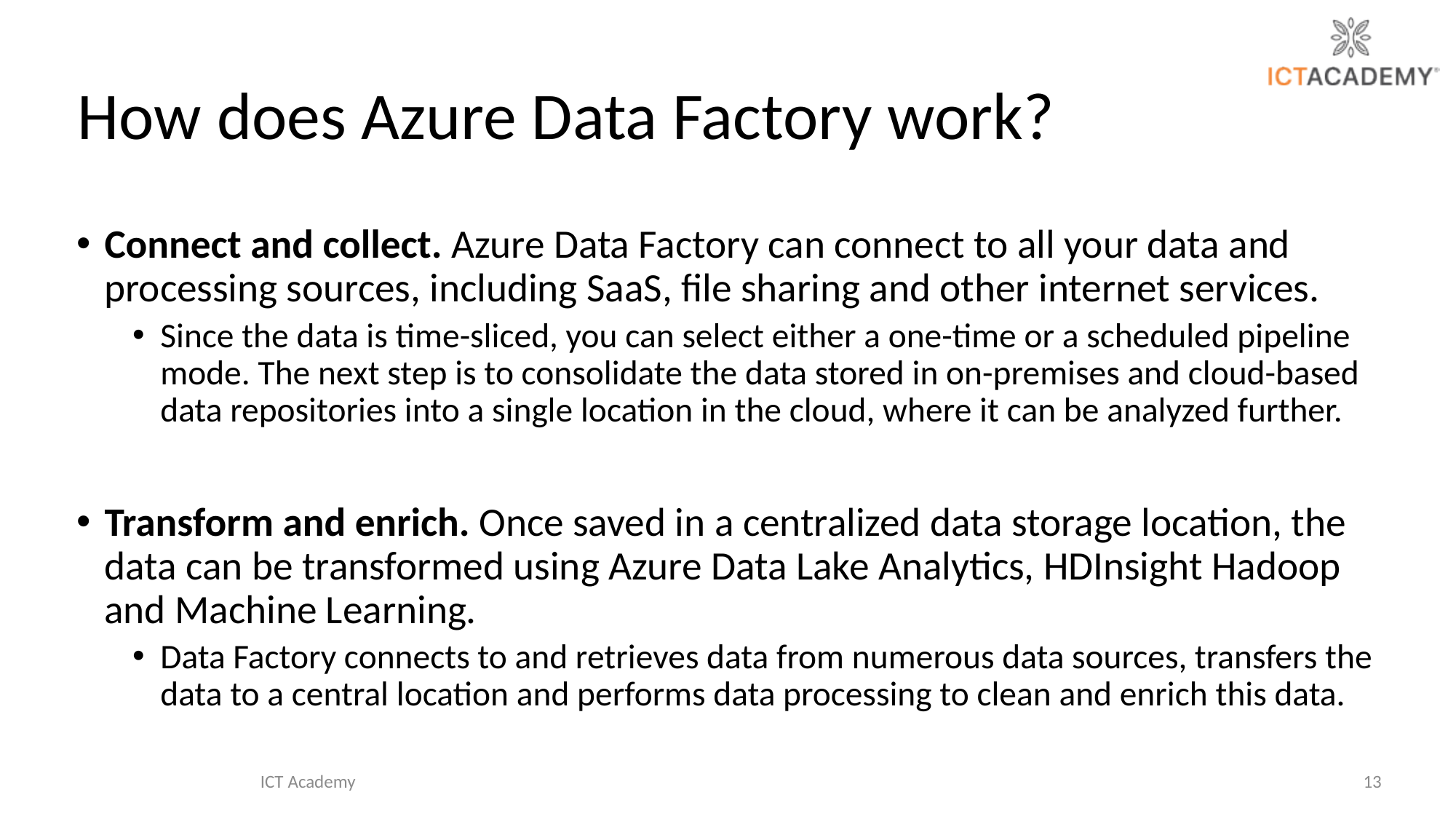

# How does Azure Data Factory work?
Connect and collect. Azure Data Factory can connect to all your data and processing sources, including SaaS, file sharing and other internet services.
Since the data is time-sliced, you can select either a one-time or a scheduled pipeline mode. The next step is to consolidate the data stored in on-premises and cloud-based data repositories into a single location in the cloud, where it can be analyzed further.

Transform and enrich. Once saved in a centralized data storage location, the data can be transformed using Azure Data Lake Analytics, HDInsight Hadoop and Machine Learning.
Data Factory connects to and retrieves data from numerous data sources, transfers the data to a central location and performs data processing to clean and enrich this data.

ICT Academy
13